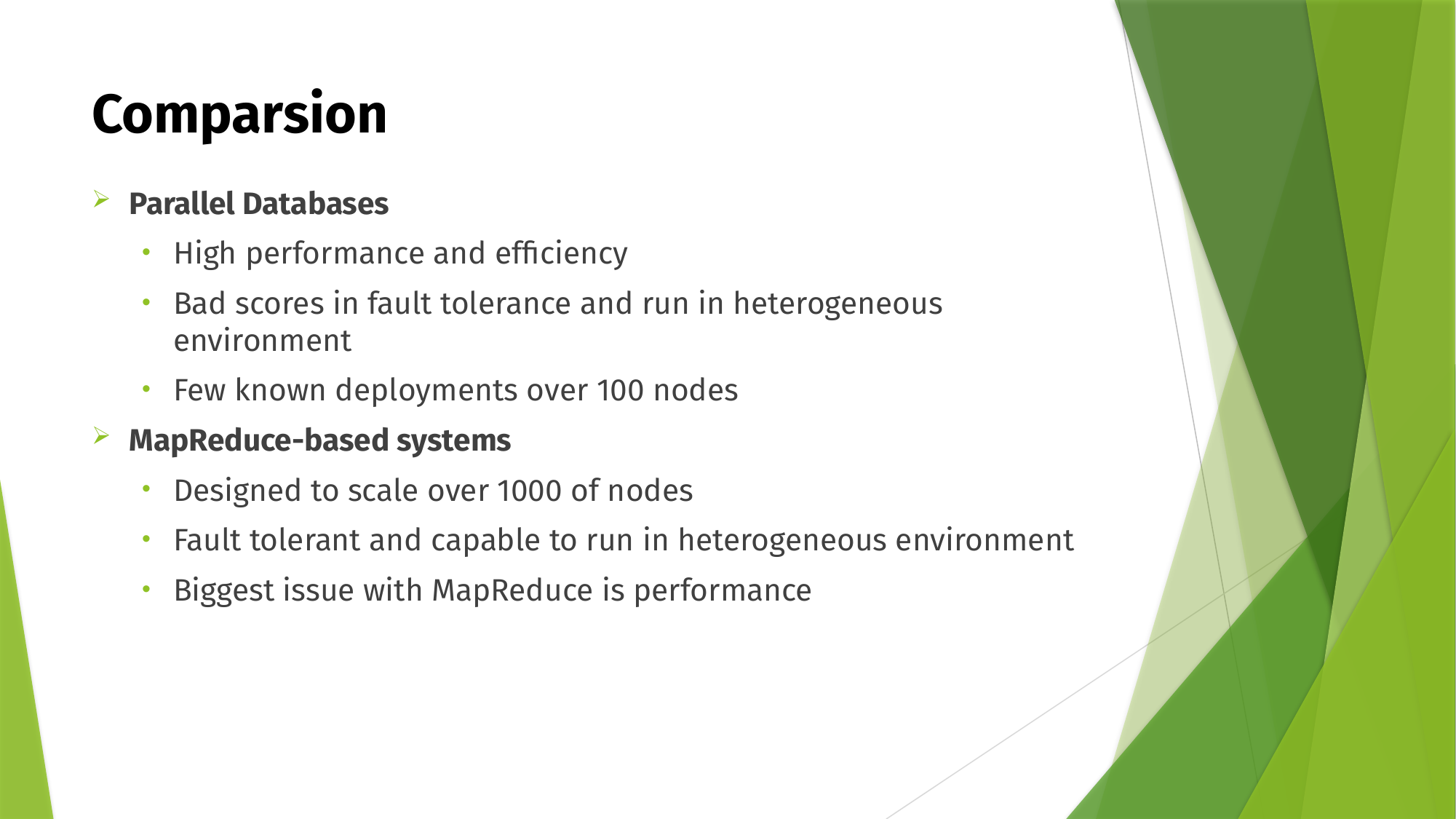

# Comparsion
Parallel Databases
High performance and efficiency
Bad scores in fault tolerance and run in heterogeneous environment
Few known deployments over 100 nodes
MapReduce-based systems
Designed to scale over 1000 of nodes
Fault tolerant and capable to run in heterogeneous environment
Biggest issue with MapReduce is performance